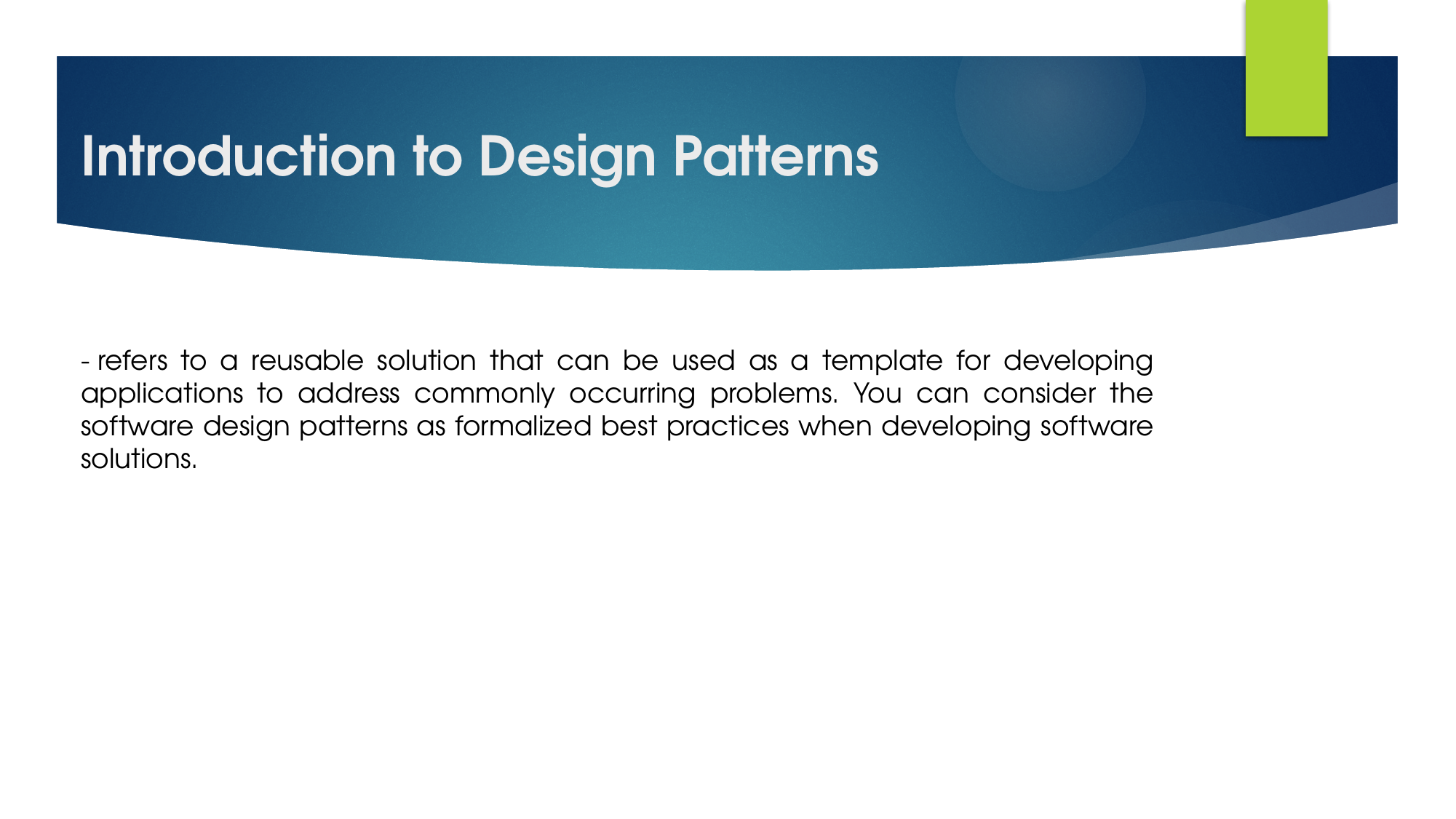

# Introduction to Design Patterns
- refers to a reusable solution that can be used as a template for developing applications to address commonly occurring problems. You can consider the software design patterns as formalized best practices when developing software solutions.